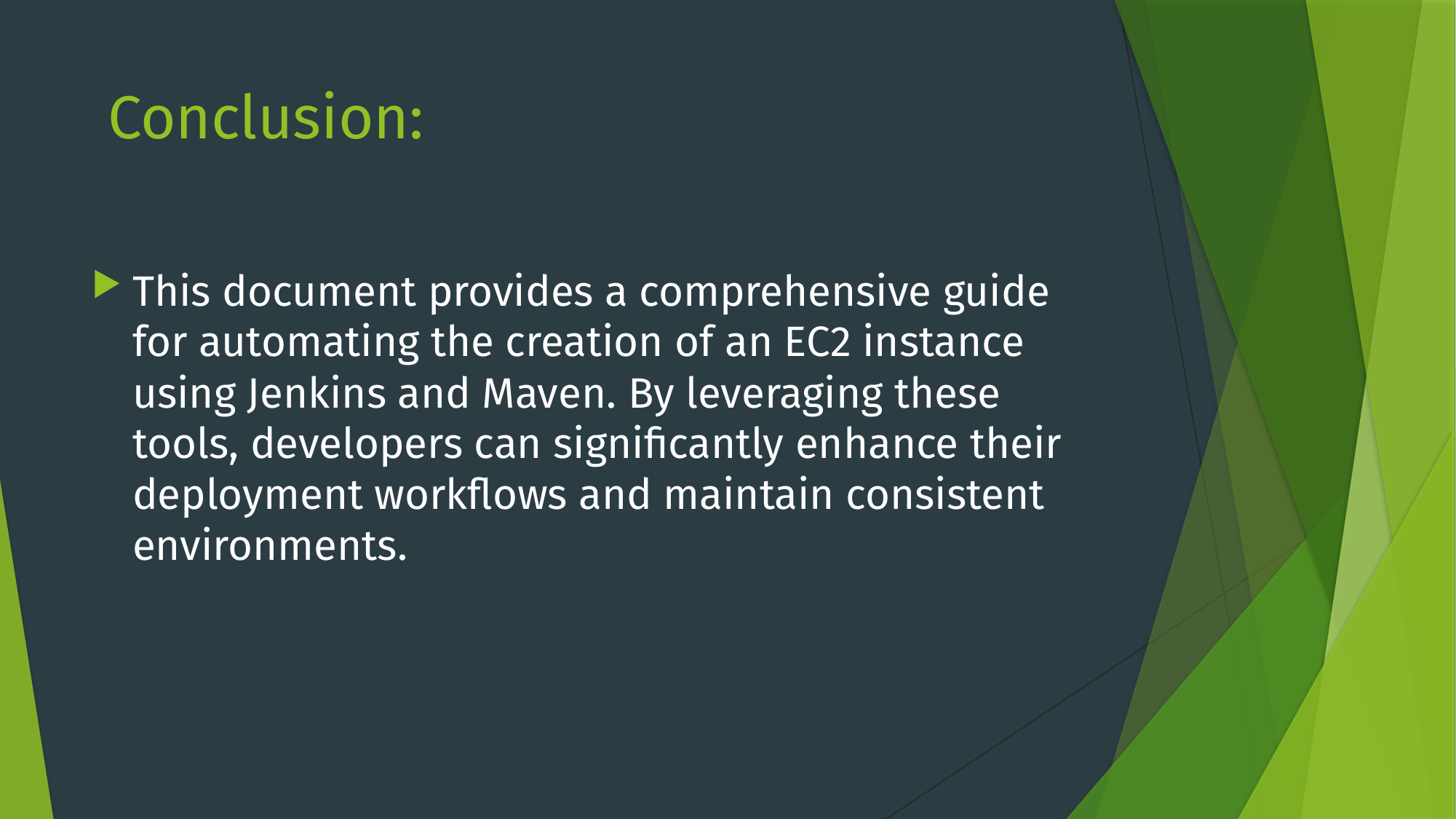

# Conclusion:
This document provides a comprehensive guide for automating the creation of an EC2 instance using Jenkins and Maven. By leveraging these tools, developers can significantly enhance their deployment workflows and maintain consistent environments.